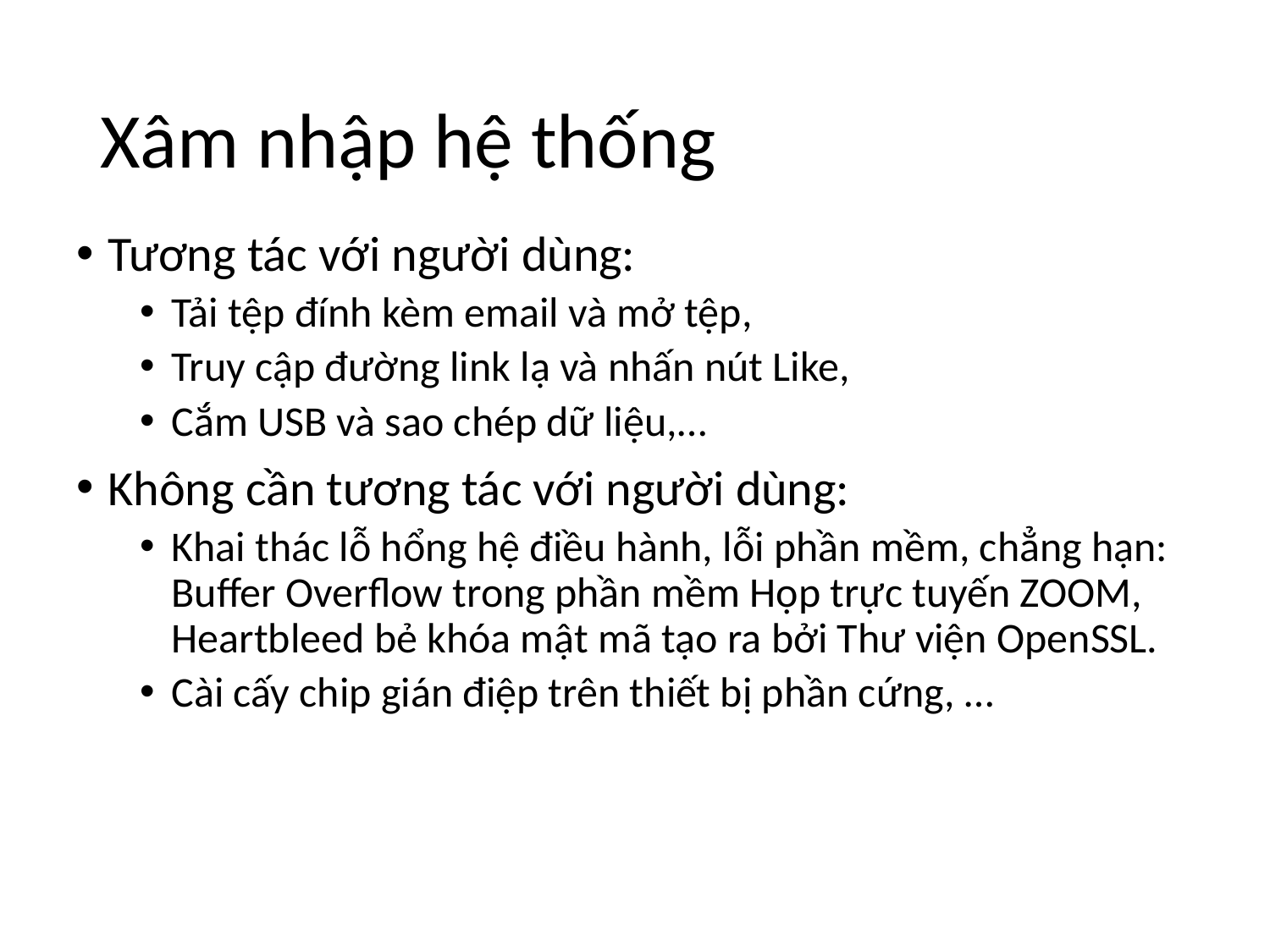

# Xâm nhập hệ thống
Tương tác với người dùng:
Tải tệp đính kèm email và mở tệp,
Truy cập đường link lạ và nhấn nút Like,
Cắm USB và sao chép dữ liệu,…
Không cần tương tác với người dùng:
Khai thác lỗ hổng hệ điều hành, lỗi phần mềm, chẳng hạn: Buffer Overflow trong phần mềm Họp trực tuyến ZOOM, Heartbleed bẻ khóa mật mã tạo ra bởi Thư viện OpenSSL.
Cài cấy chip gián điệp trên thiết bị phần cứng, …